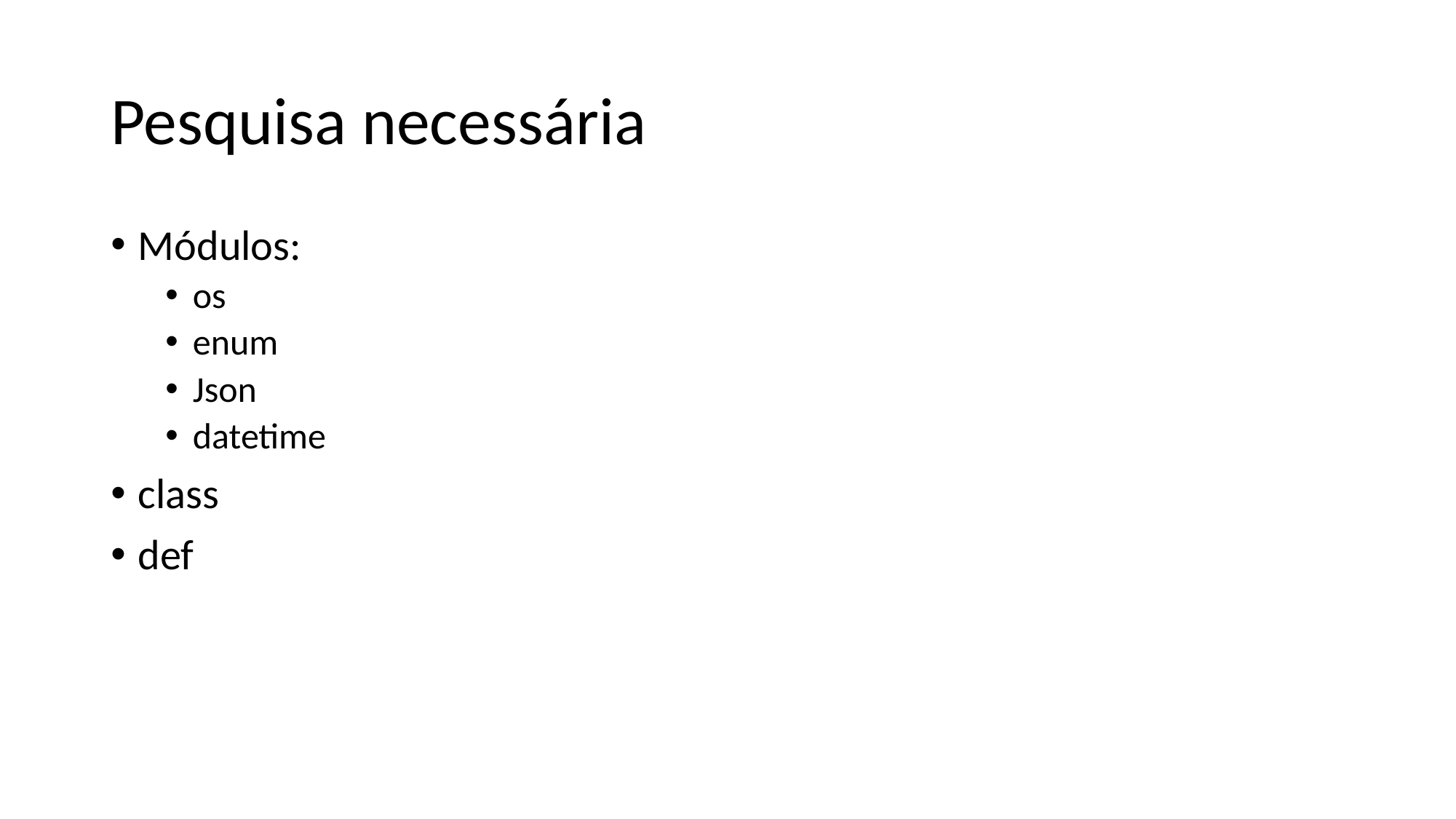

# Pesquisa necessária
Módulos:
os
enum
Json
datetime
class
def